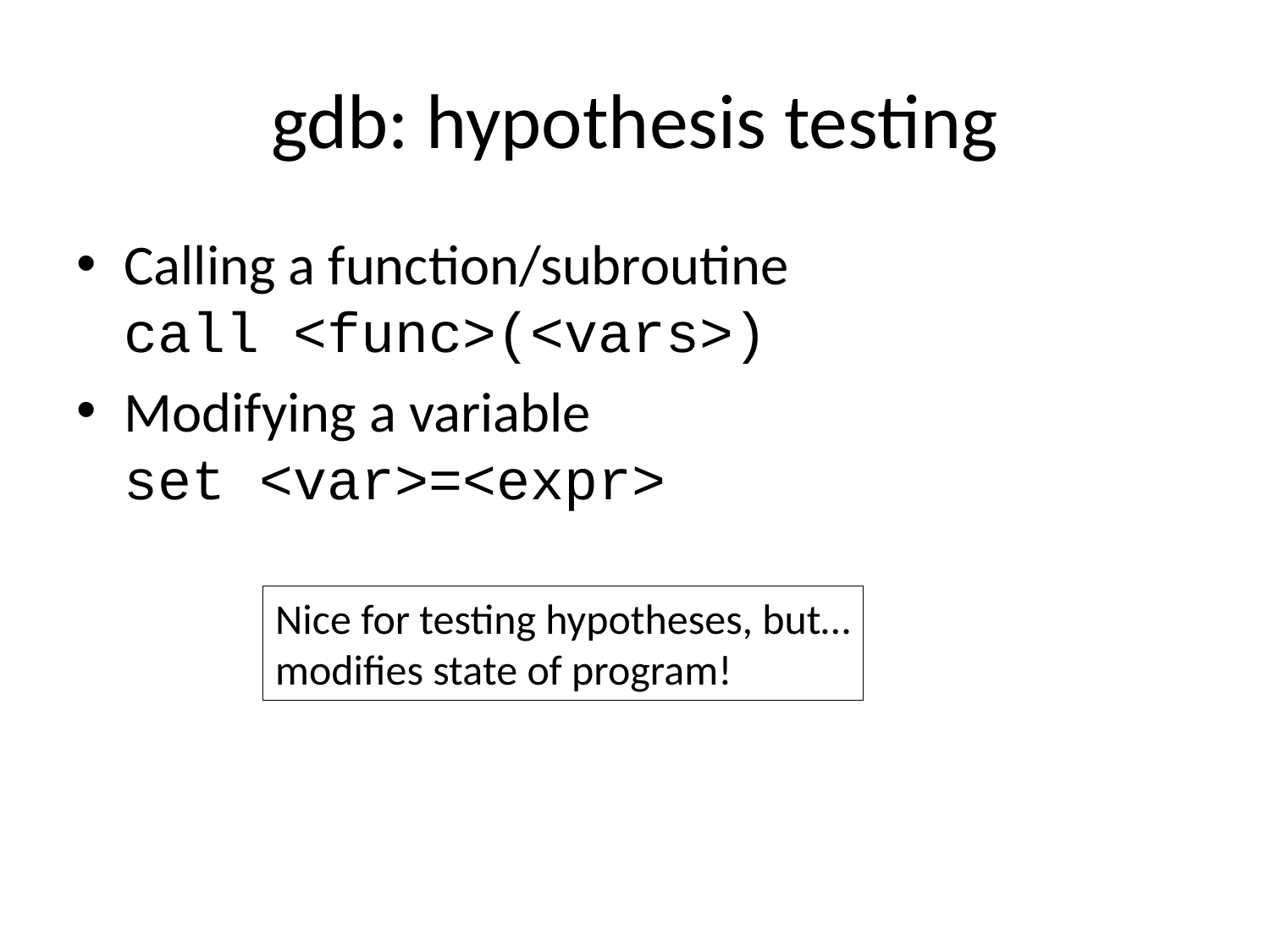

# gdb: hypothesis testing
Calling a function/subroutine
call <func>(<vars>)
Modifying a variable
set <var>=<expr>
Nice for testing hypotheses, but…
modifies state of program!